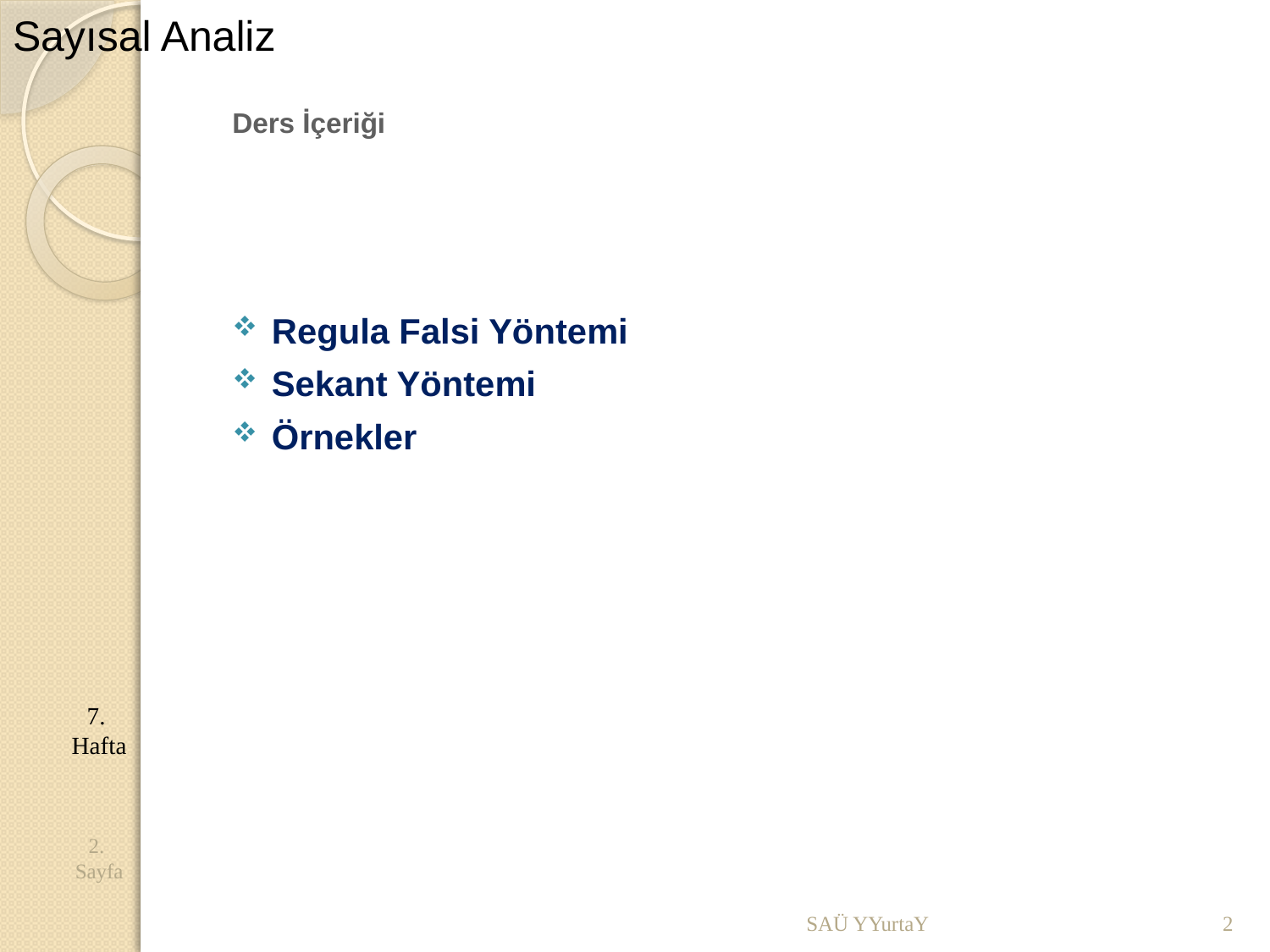

Sayısal Analiz
Ders İçeriği

Regula Falsi Yöntemi
Sekant Yöntemi
Örnekler
7.  Hafta
2.  Sayfa
SAÜ YYurtaY
2